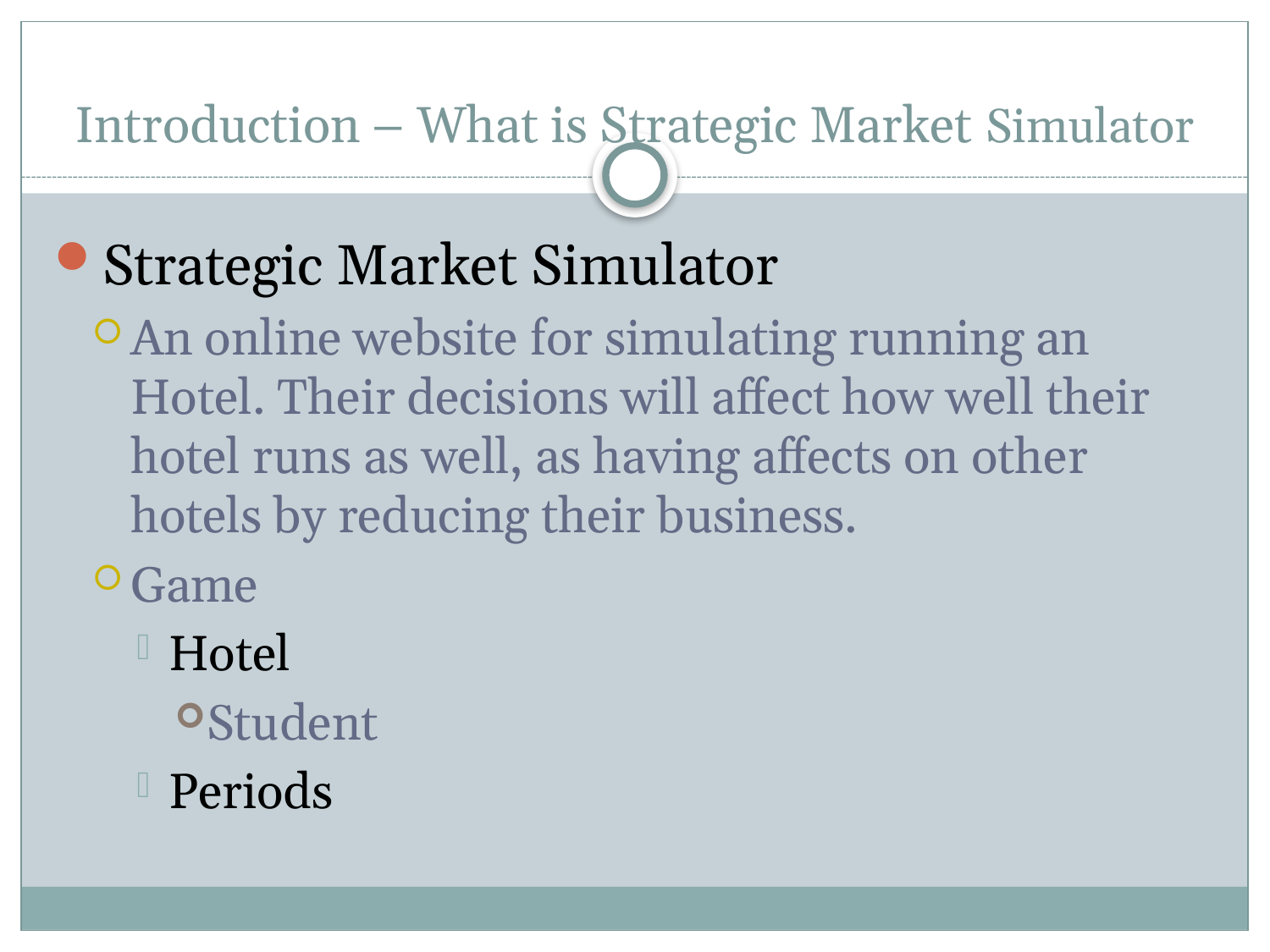

# Introduction – What is Strategic Market Simulator
Strategic Market Simulator
An online website for simulating running an Hotel. Their decisions will affect how well their hotel runs as well, as having affects on other hotels by reducing their business.
Game
Hotel
Student
Periods